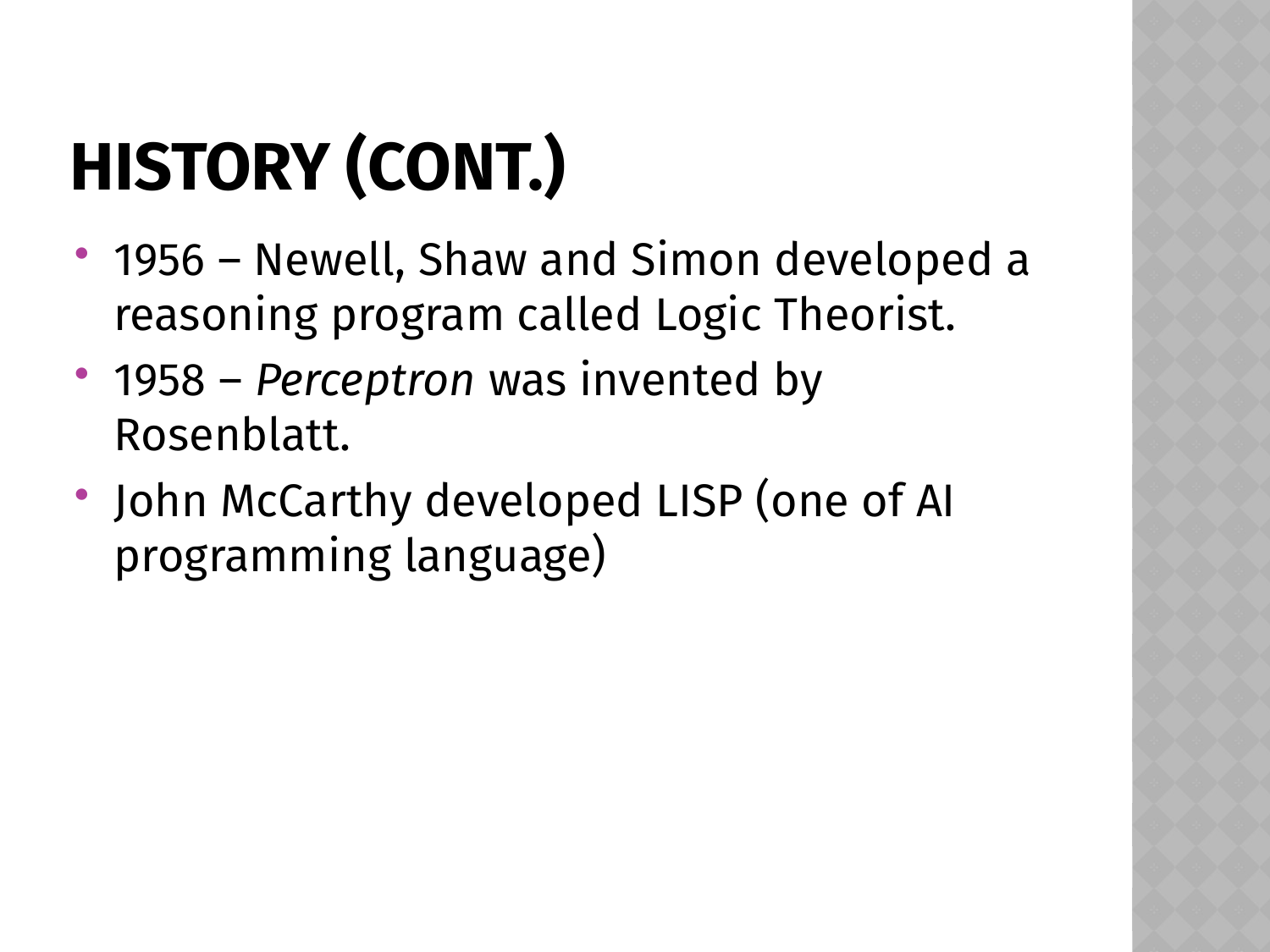

# History (cont.)
1956 – Newell, Shaw and Simon developed a reasoning program called Logic Theorist.
1958 – Perceptron was invented by Rosenblatt.
John McCarthy developed LISP (one of AI programming language)